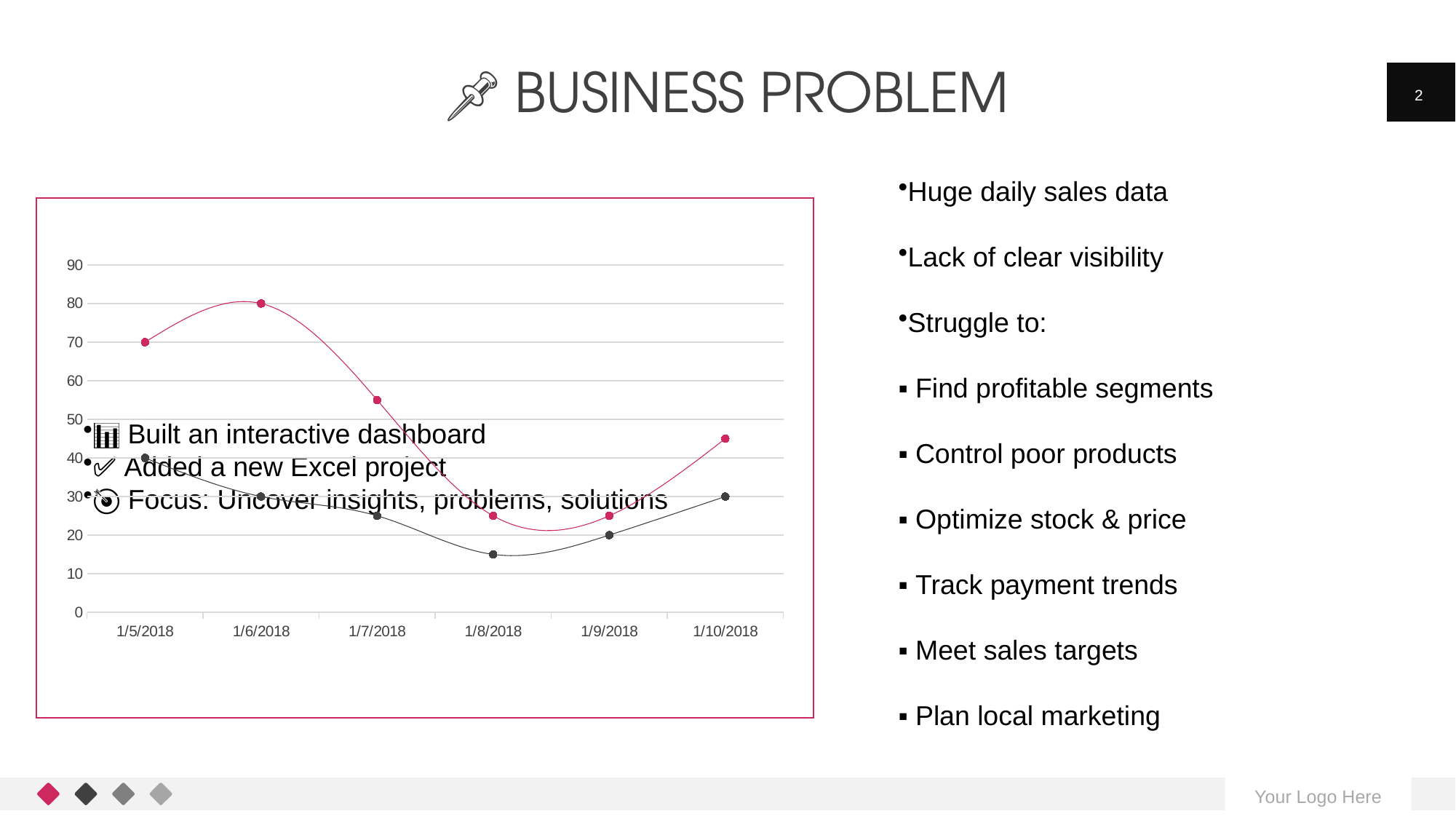

# 📌 Business Problem
2
Huge daily sales data

Lack of clear visibility

Struggle to:
▪️ Find profitable segments
▪️ Control poor products
▪️ Optimize stock & price
▪️ Track payment trends
▪️ Meet sales targets
▪️ Plan local marketing

### Chart

| Category | Series 1 | Series 2 |
|---|---|---|
| 43105 | 40.0 | 30.0 |
| 43106 | 30.0 | 50.0 |
| 43107 | 25.0 | 30.0 |
| 43108 | 15.0 | 10.0 |
| 43109 | 20.0 | 5.0 |
| 43110 | 30.0 | 15.0 |

📊 Built an interactive dashboard
✅ Added a new Excel project
🎯 Focus: Uncover insights, problems, solutions

Your Logo Here